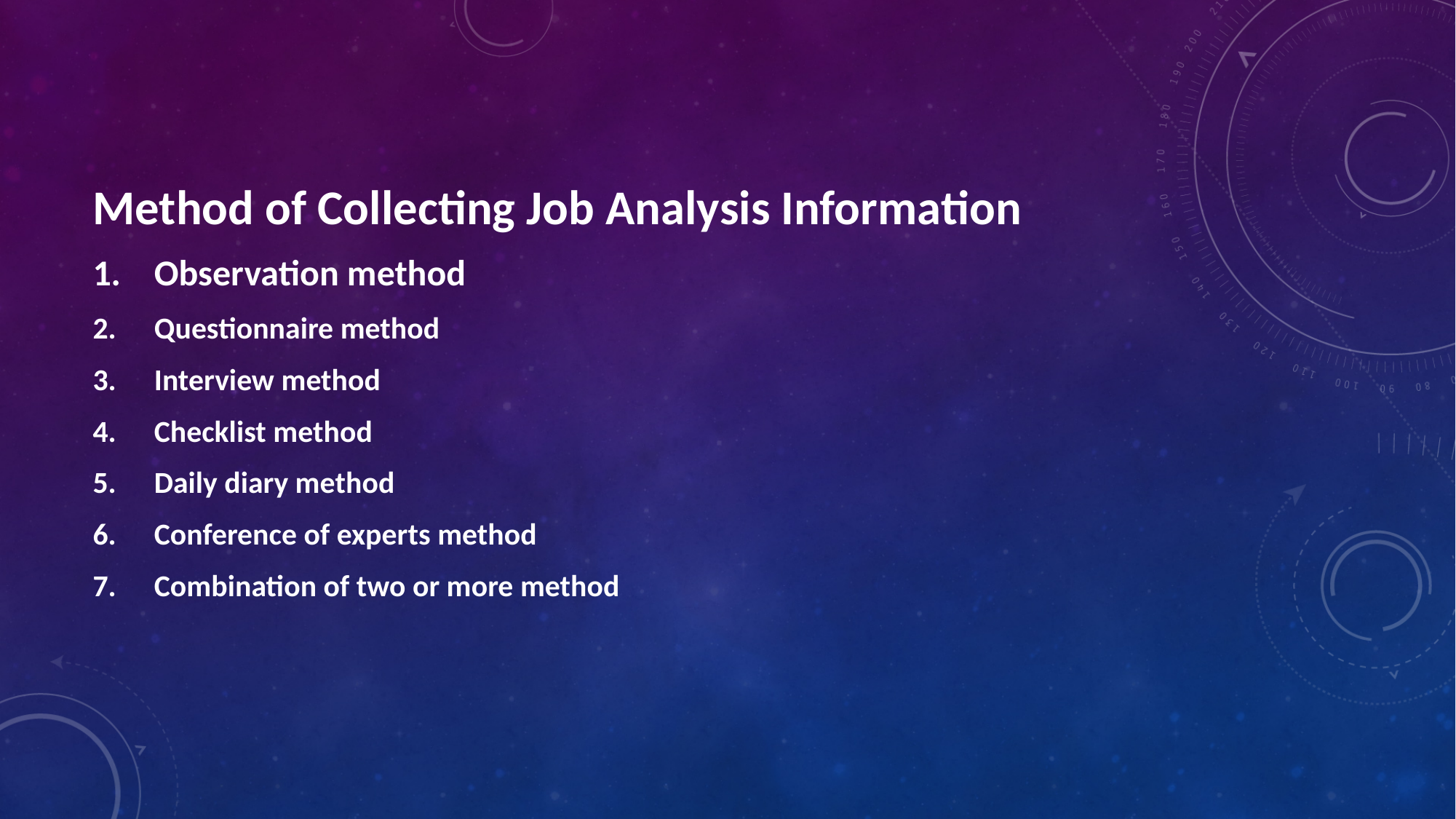

Method of Collecting Job Analysis Information
Observation method
Questionnaire method
Interview method
Checklist method
Daily diary method
Conference of experts method
Combination of two or more method